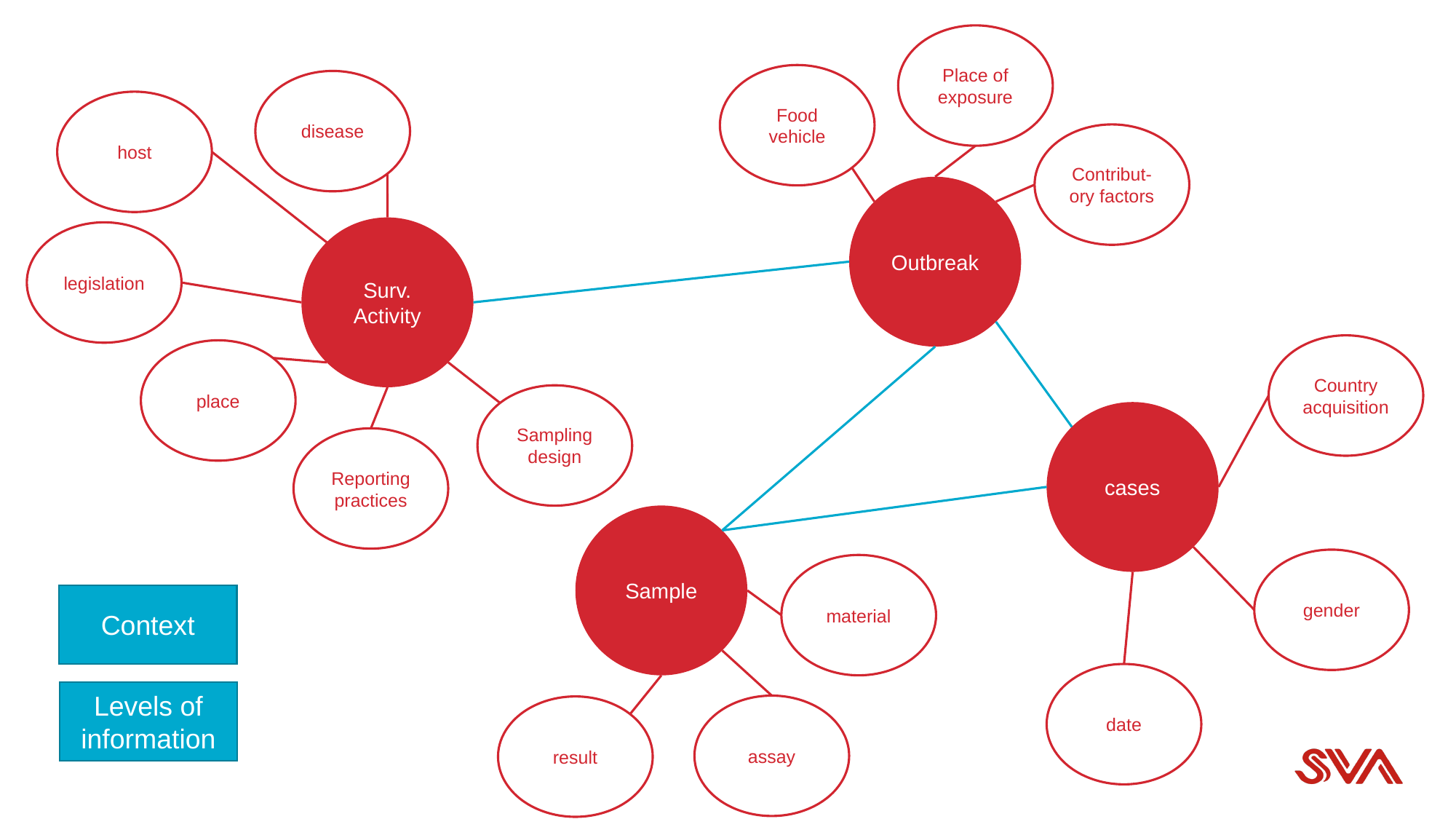

Place of exposure
Food vehicle
disease
host
Contribut-ory factors
Outbreak
Surv. Activity
legislation
Country acquisition
place
Sampling design
cases
Reporting practices
Sample
gender
material
Context
date
Levels of information
assay
result